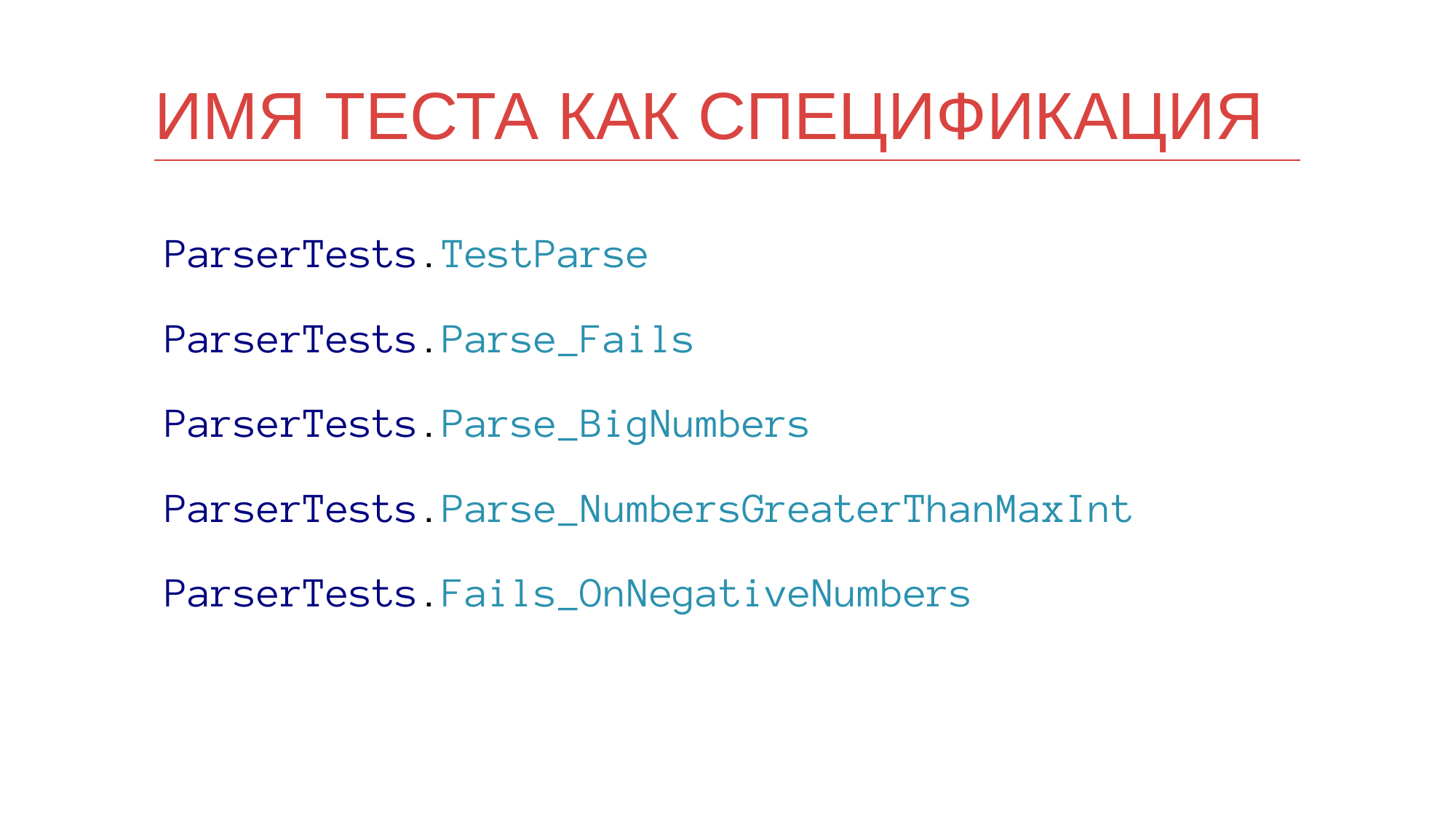

# Имя теста как спецификация
ParserTests.TestParse
ParserTests.Parse_Fails
ParserTests.Parse_BigNumbers
ParserTests.Parse_NumbersGreaterThanMaxInt
ParserTests.Fails_OnNegativeNumbers